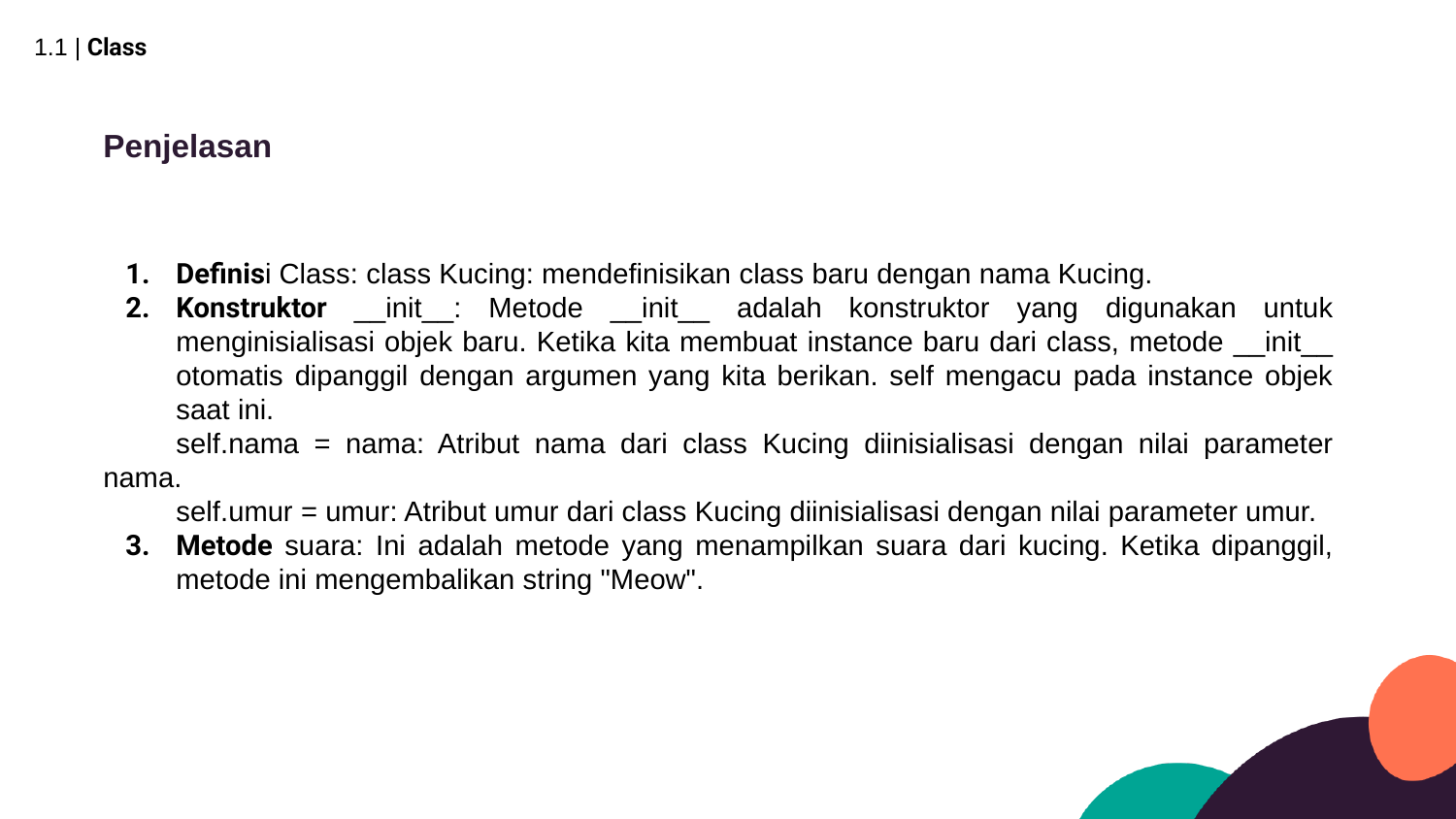

1.1 | Class
Penjelasan
Definisi Class: class Kucing: mendefinisikan class baru dengan nama Kucing.
Konstruktor __init__: Metode __init__ adalah konstruktor yang digunakan untuk menginisialisasi objek baru. Ketika kita membuat instance baru dari class, metode __init__ otomatis dipanggil dengan argumen yang kita berikan. self mengacu pada instance objek saat ini.
self.nama = nama: Atribut nama dari class Kucing diinisialisasi dengan nilai parameter nama.
self.umur = umur: Atribut umur dari class Kucing diinisialisasi dengan nilai parameter umur.
Metode suara: Ini adalah metode yang menampilkan suara dari kucing. Ketika dipanggil, metode ini mengembalikan string "Meow".